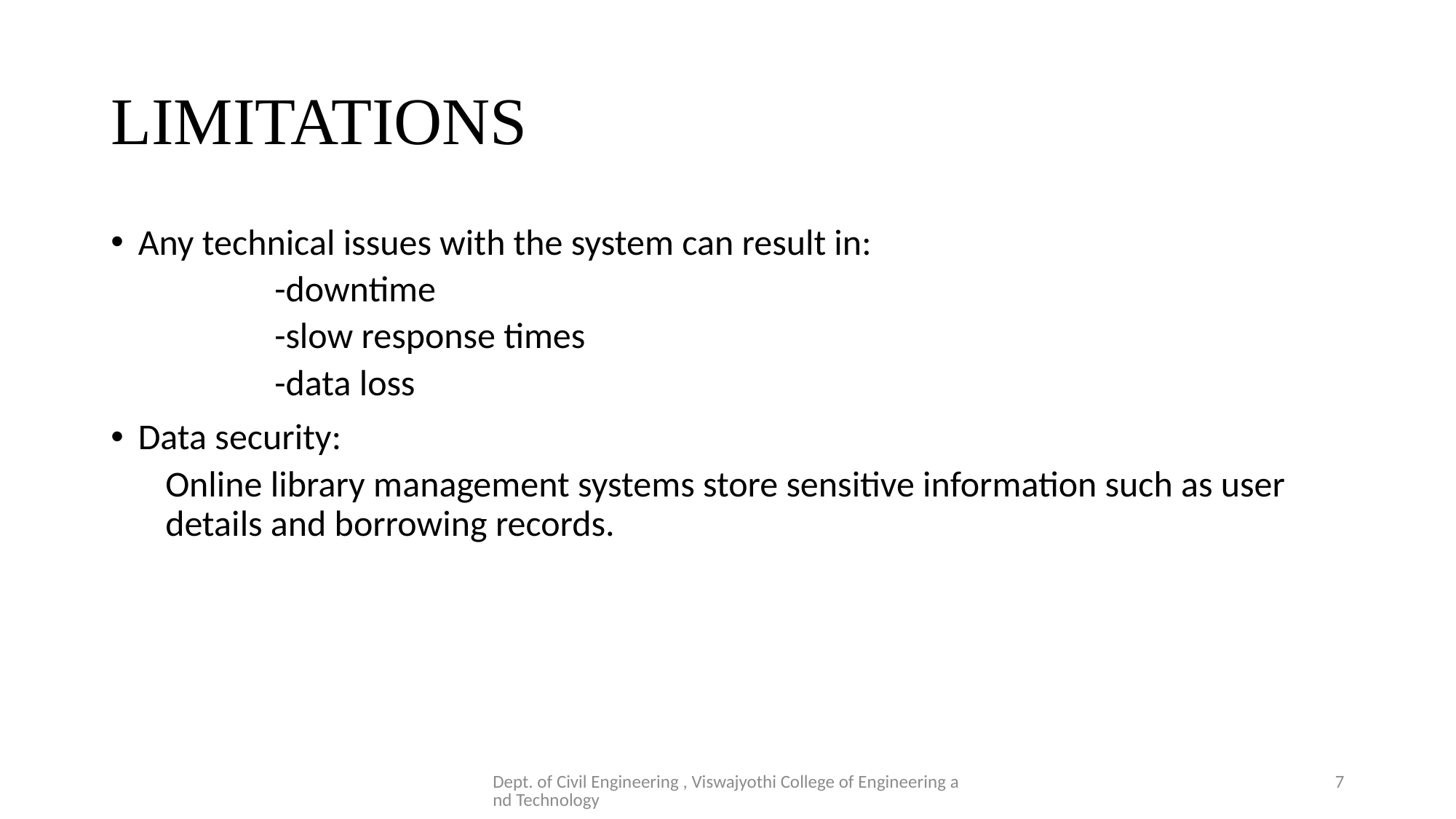

# LIMITATIONS
Any technical issues with the system can result in:
-downtime
-slow response times
-data loss
Data security:
Online library management systems store sensitive information such as user details and borrowing records.
Dept. of Civil Engineering , Viswajyothi College of Engineering and Technology
7